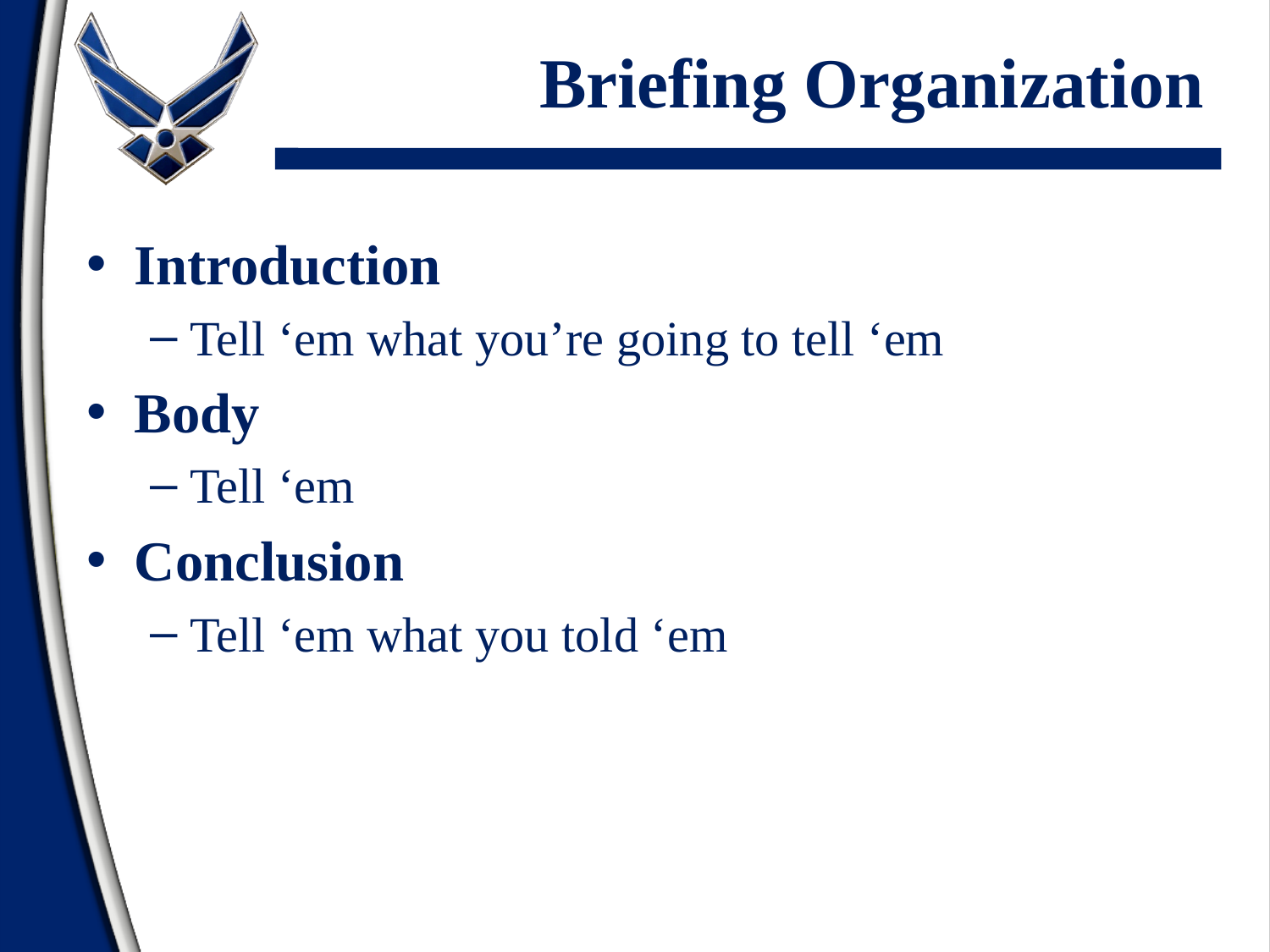

# Briefing Organization
Introduction
Tell ‘em what you’re going to tell ‘em
Body
Tell ‘em
Conclusion
Tell ‘em what you told ‘em